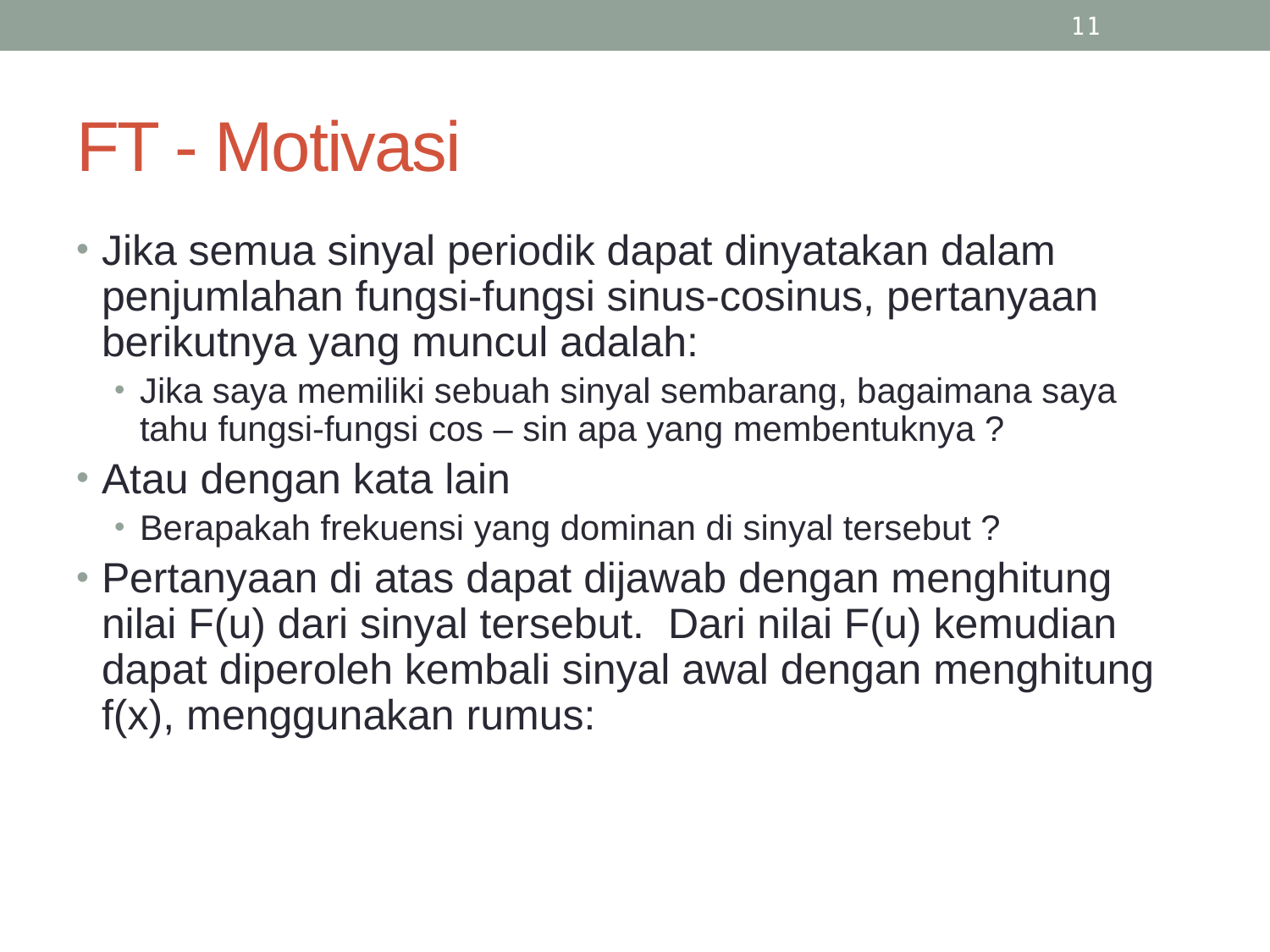

11
# FT - Motivasi
Jika semua sinyal periodik dapat dinyatakan dalam penjumlahan fungsi-fungsi sinus-cosinus, pertanyaan berikutnya yang muncul adalah:
Jika saya memiliki sebuah sinyal sembarang, bagaimana saya tahu fungsi-fungsi cos – sin apa yang membentuknya ?
Atau dengan kata lain
Berapakah frekuensi yang dominan di sinyal tersebut ?
Pertanyaan di atas dapat dijawab dengan menghitung nilai F(u) dari sinyal tersebut.  Dari nilai F(u) kemudian dapat diperoleh kembali sinyal awal dengan menghitung f(x), menggunakan rumus: